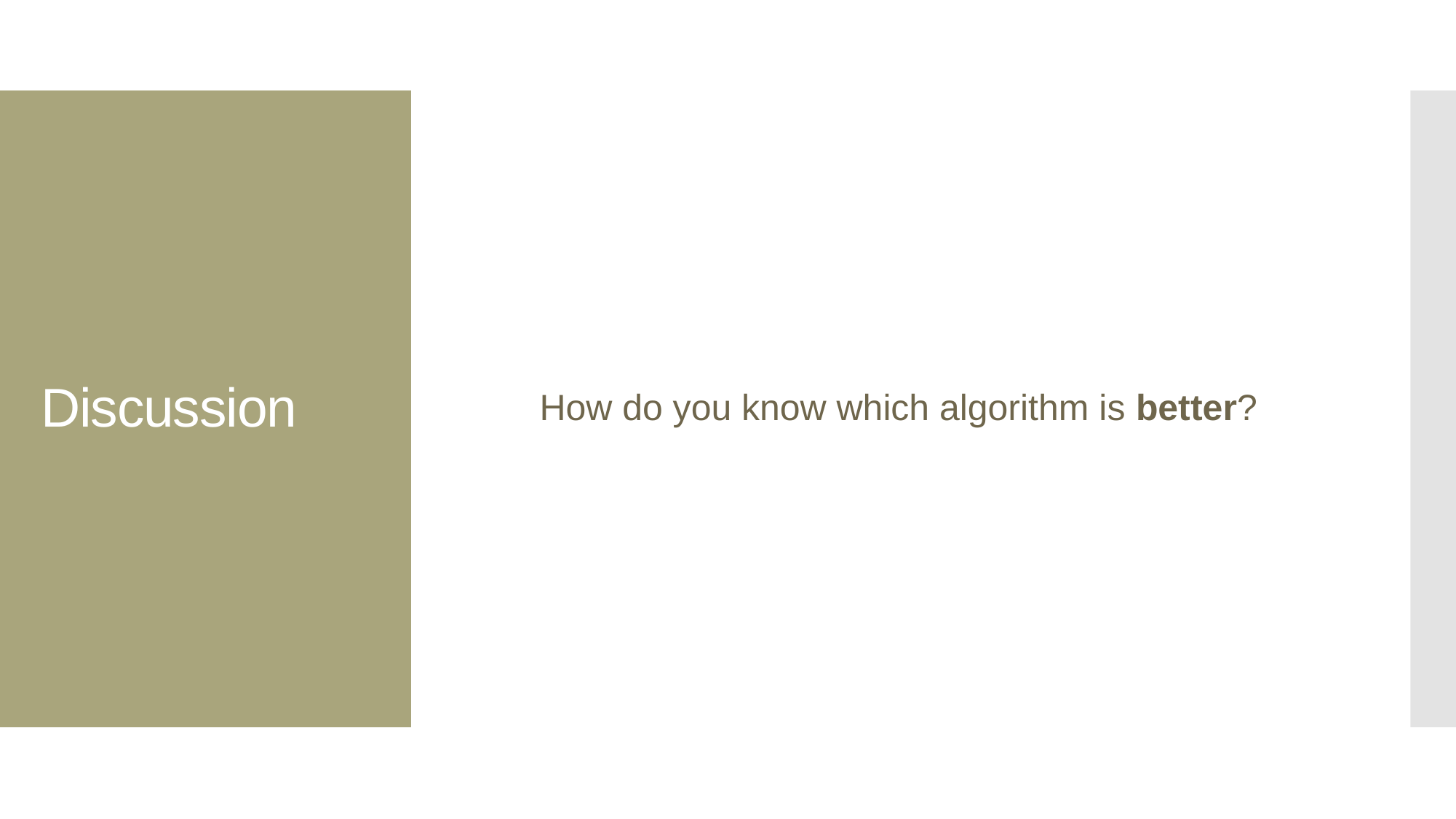

How do you know which algorithm is better?
# Discussion